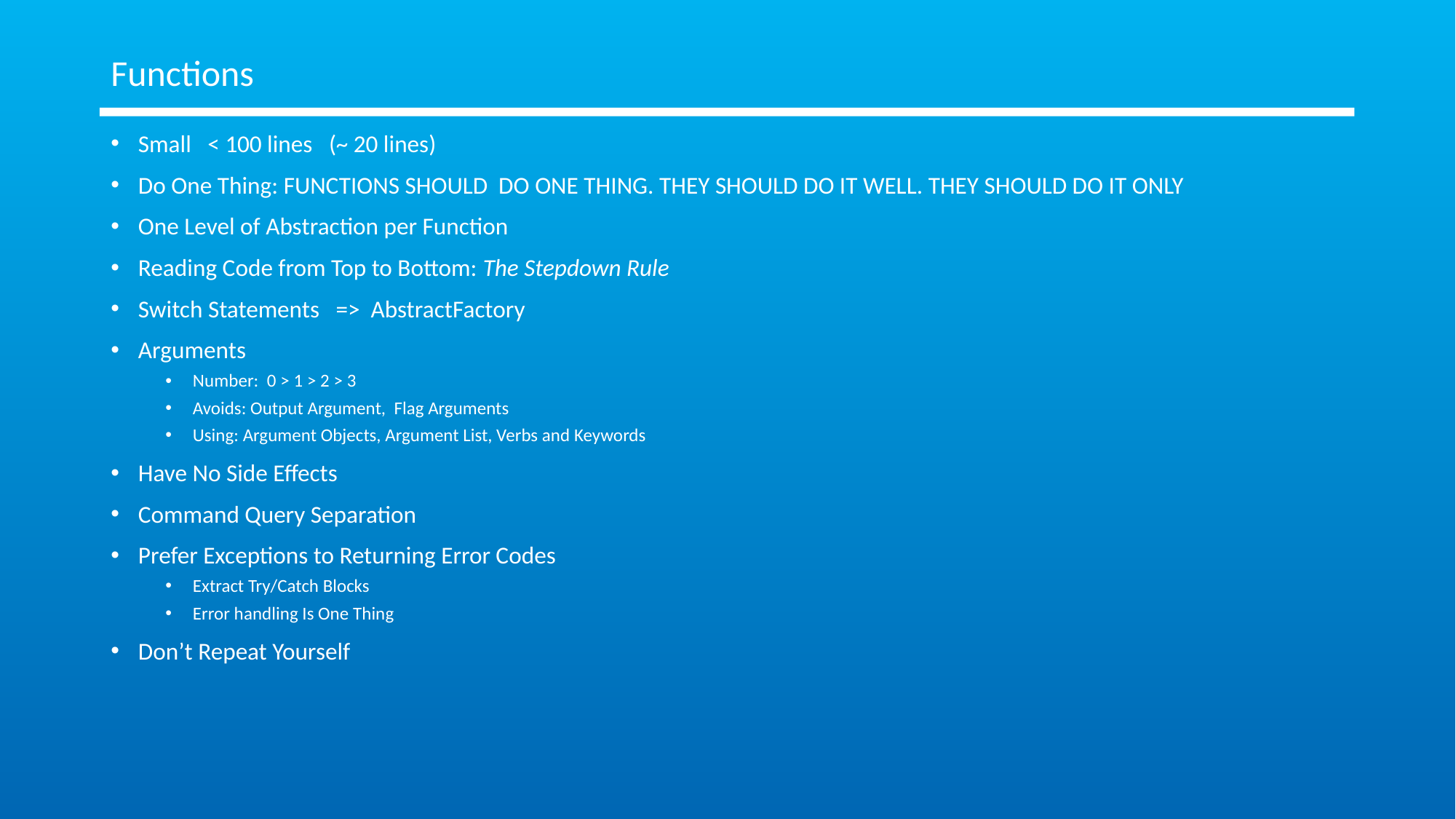

# Functions
Small   < 100 lines   (~ 20 lines)
Do One Thing: FUNCTIONS SHOULD  DO ONE THING. THEY SHOULD DO IT WELL. THEY SHOULD DO IT ONLY
One Level of Abstraction per Function
Reading Code from Top to Bottom: The Stepdown Rule
Switch Statements   =>  AbstractFactory
Arguments
Number:  0 > 1 > 2 > 3
Avoids: Output Argument,  Flag Arguments
Using: Argument Objects, Argument List, Verbs and Keywords
Have No Side Effects
Command Query Separation
Prefer Exceptions to Returning Error Codes
Extract Try/Catch Blocks
Error handling Is One Thing
Don’t Repeat Yourself